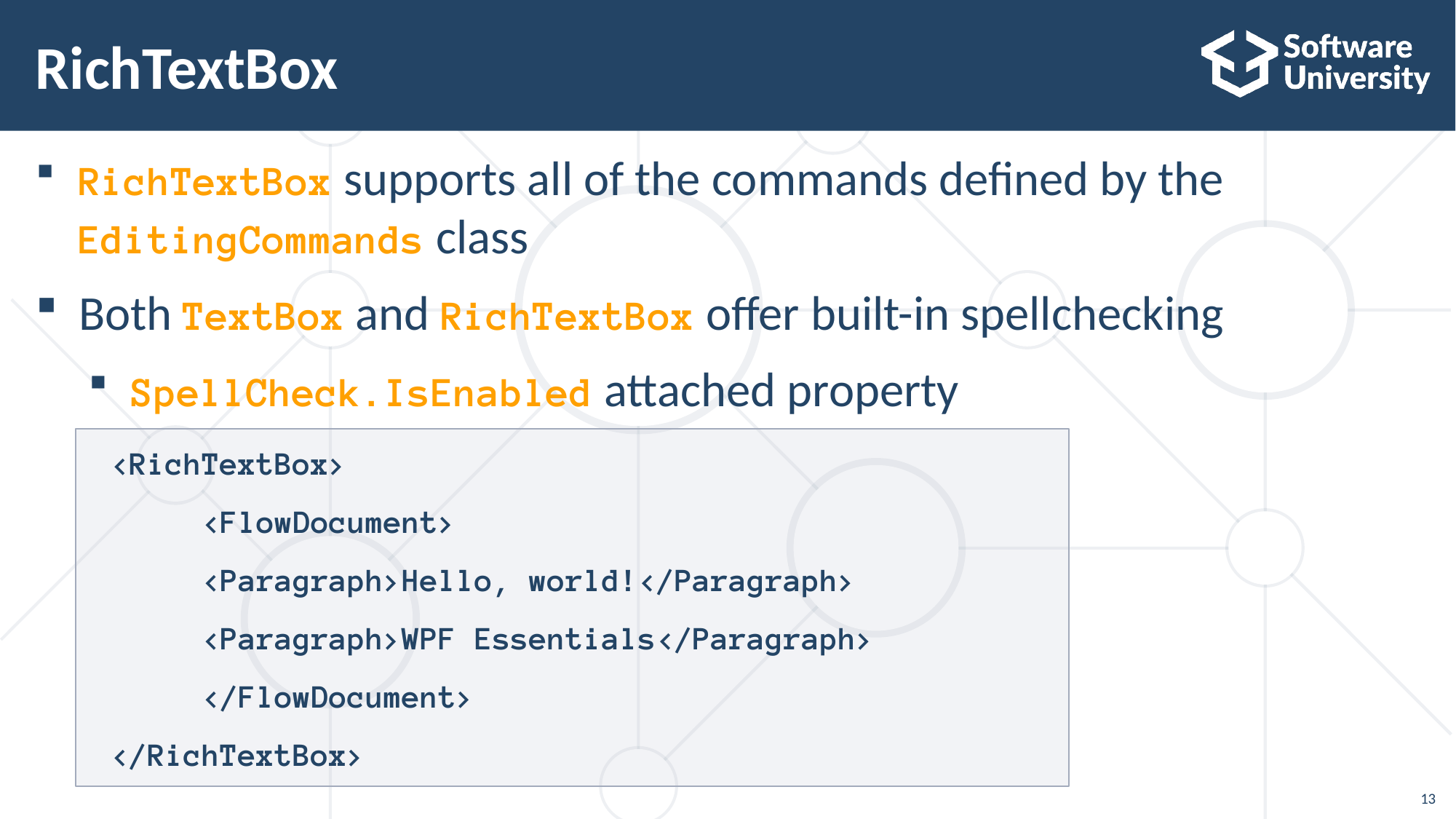

13
# RichTextBox
RichTextBox supports all of the commands defined by the
EditingCommands class
Both TextBox and RichTextBox offer built-in spellchecking
SpellCheck.IsEnabled attached property
 <RichTextBox>
 	<FlowDocument>
 	<Paragraph>Hello, world!</Paragraph>
 	<Paragraph>WPF Essentials</Paragraph>
 	</FlowDocument>
 </RichTextBox>